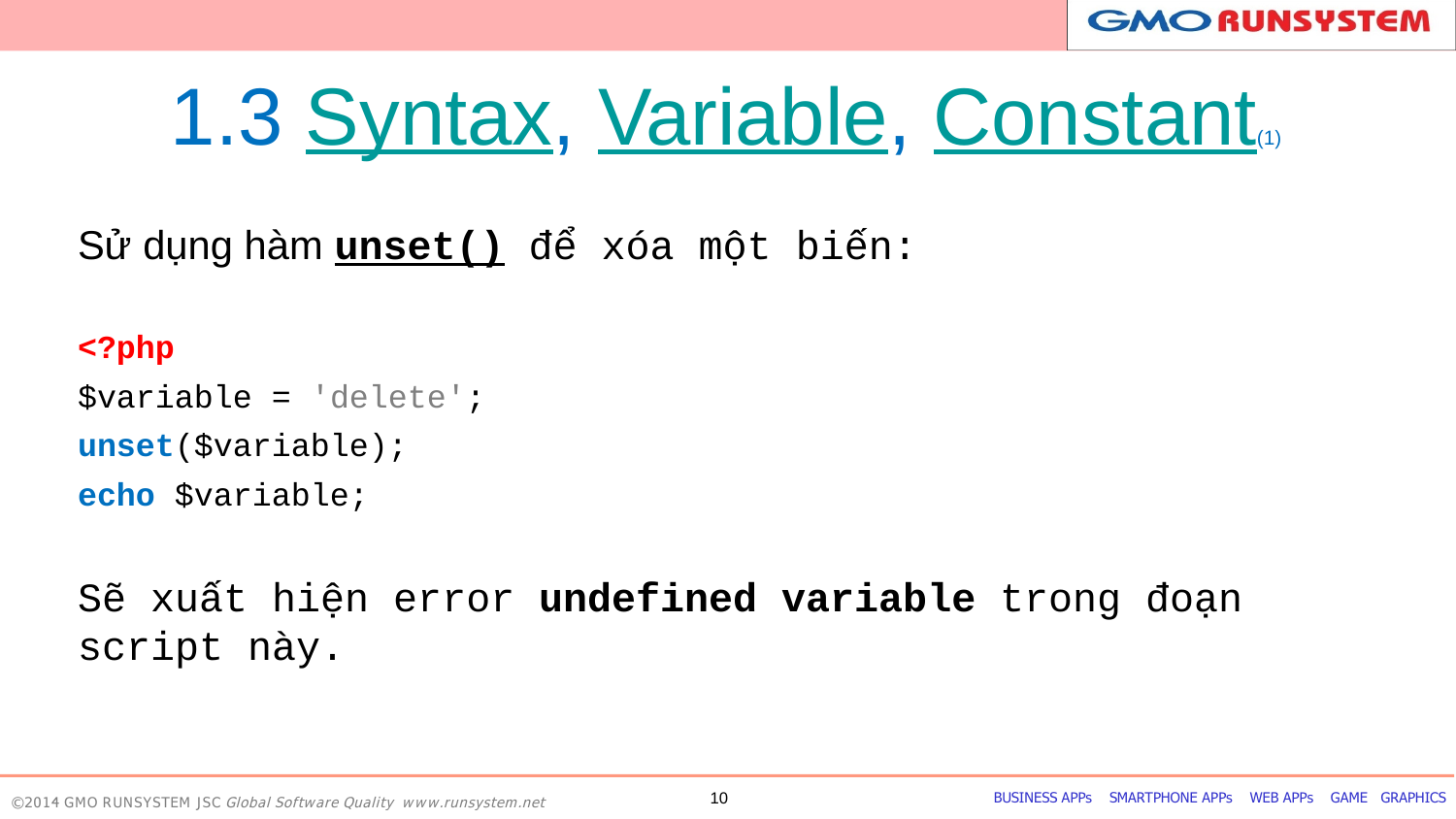

# 1.3 Syntax, Variable, Constant(1)
Sử dụng hàm unset() để xóa một biến:

<?php
$variable = 'delete';
unset($variable);
echo $variable;

Sẽ xuất hiện error undefined variable trong đoạn script này.